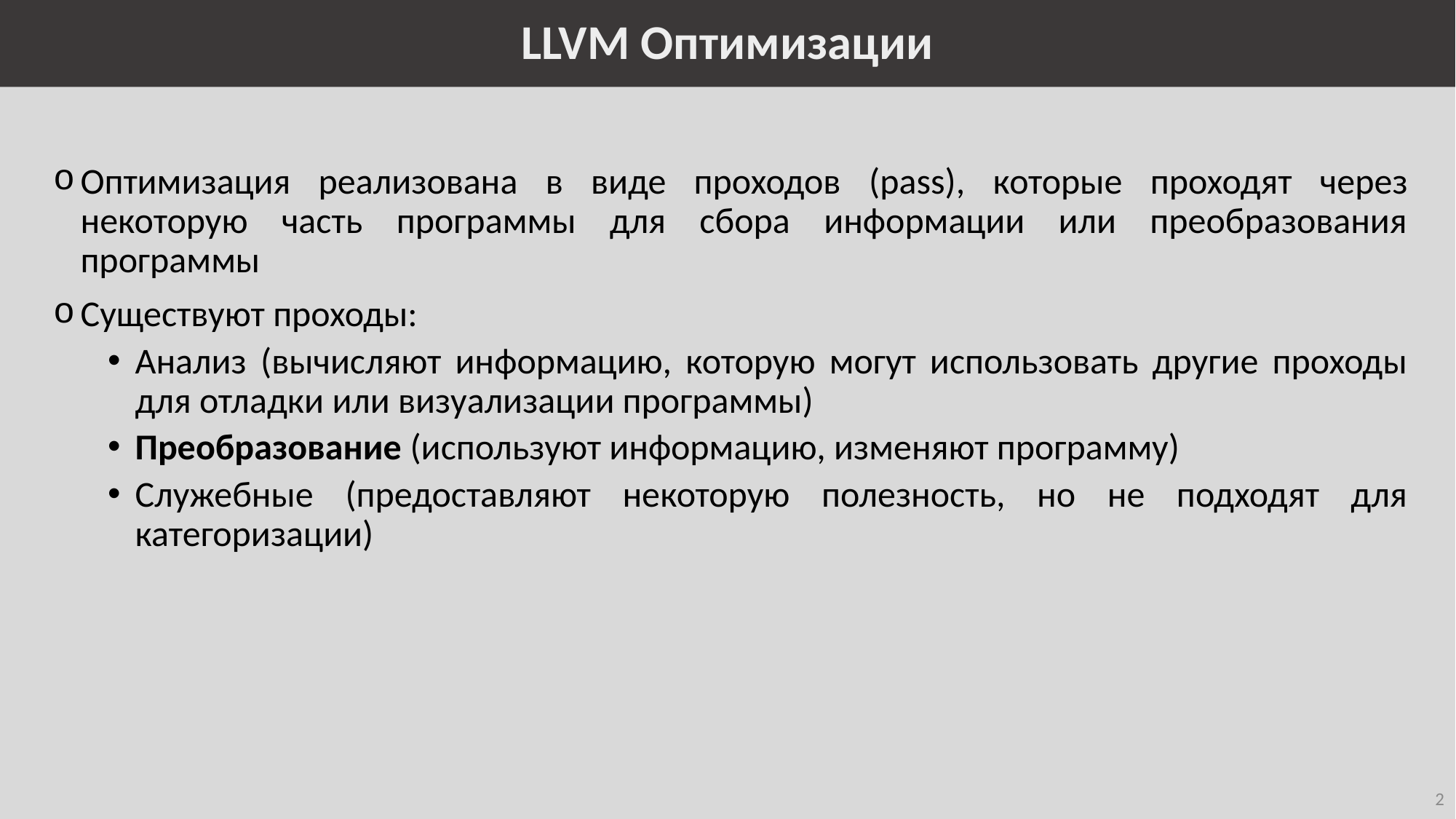

# LLVM Оптимизации
Оптимизация реализована в виде проходов (pass), которые проходят через некоторую часть программы для сбора информации или преобразования программы
Существуют проходы:
Анализ (вычисляют информацию, которую могут использовать другие проходы для отладки или визуализации программы)
Преобразование (используют информацию, изменяют программу)
Служебные (предоставляют некоторую полезность, но не подходят для категоризации)

2